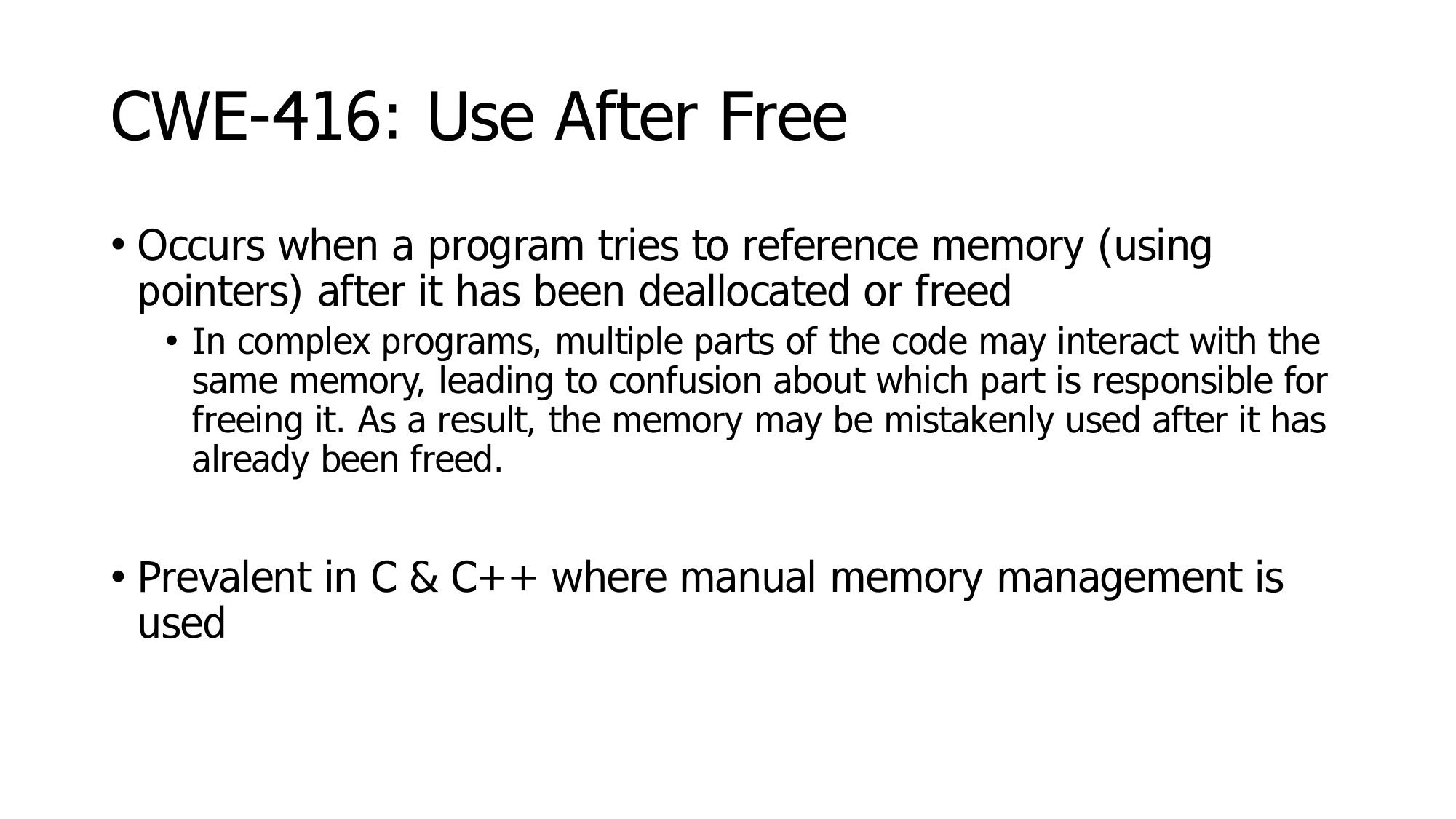

# CWE-416: Use After Free
Occurs when a program tries to reference memory (using pointers) after it has been deallocated or freed
In complex programs, multiple parts of the code may interact with the same memory, leading to confusion about which part is responsible for freeing it. As a result, the memory may be mistakenly used after it has already been freed.

Prevalent in C & C++ where manual memory management is used